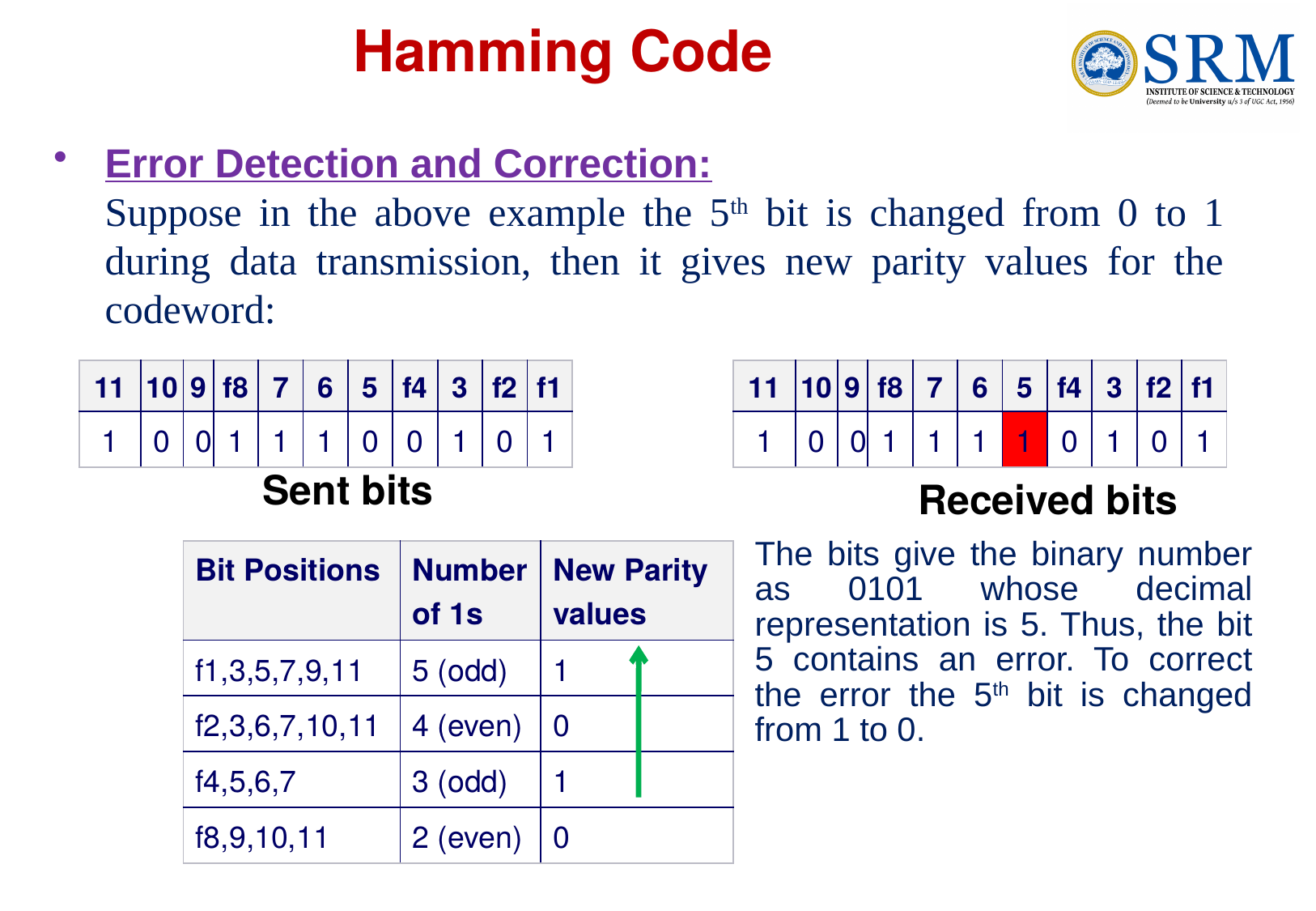

# Hamming Code
Error Detection and Correction:
	Suppose in the above example the 5th bit is changed from 0 to 1 during data transmission, then it gives new parity values for the codeword:

| 11 | 10 | 9 | f8 | 7 | 6 | 5 | f4 | 3 | f2 | f1 |
| --- | --- | --- | --- | --- | --- | --- | --- | --- | --- | --- |
| 1 | 0 | 0 | 1 | 1 | 1 | 0 | 0 | 1 | 0 | 1 |
| 11 | 10 | 9 | f8 | 7 | 6 | 5 | f4 | 3 | f2 | f1 |
| --- | --- | --- | --- | --- | --- | --- | --- | --- | --- | --- |
| 1 | 0 | 0 | 1 | 1 | 1 | 1 | 0 | 1 | 0 | 1 |
Sent bits
Received bits
The bits give the binary number as 0101 whose decimal representation is 5. Thus, the bit 5 contains an error. To correct the error the 5th bit is changed from 1 to 0.
| Bit Positions | Number of 1s | New Parity values |
| --- | --- | --- |
| f1,3,5,7,9,11 | 5 (odd) | 1 |
| f2,3,6,7,10,11 | 4 (even) | 0 |
| f4,5,6,7 | 3 (odd) | 1 |
| f8,9,10,11 | 2 (even) | 0 |